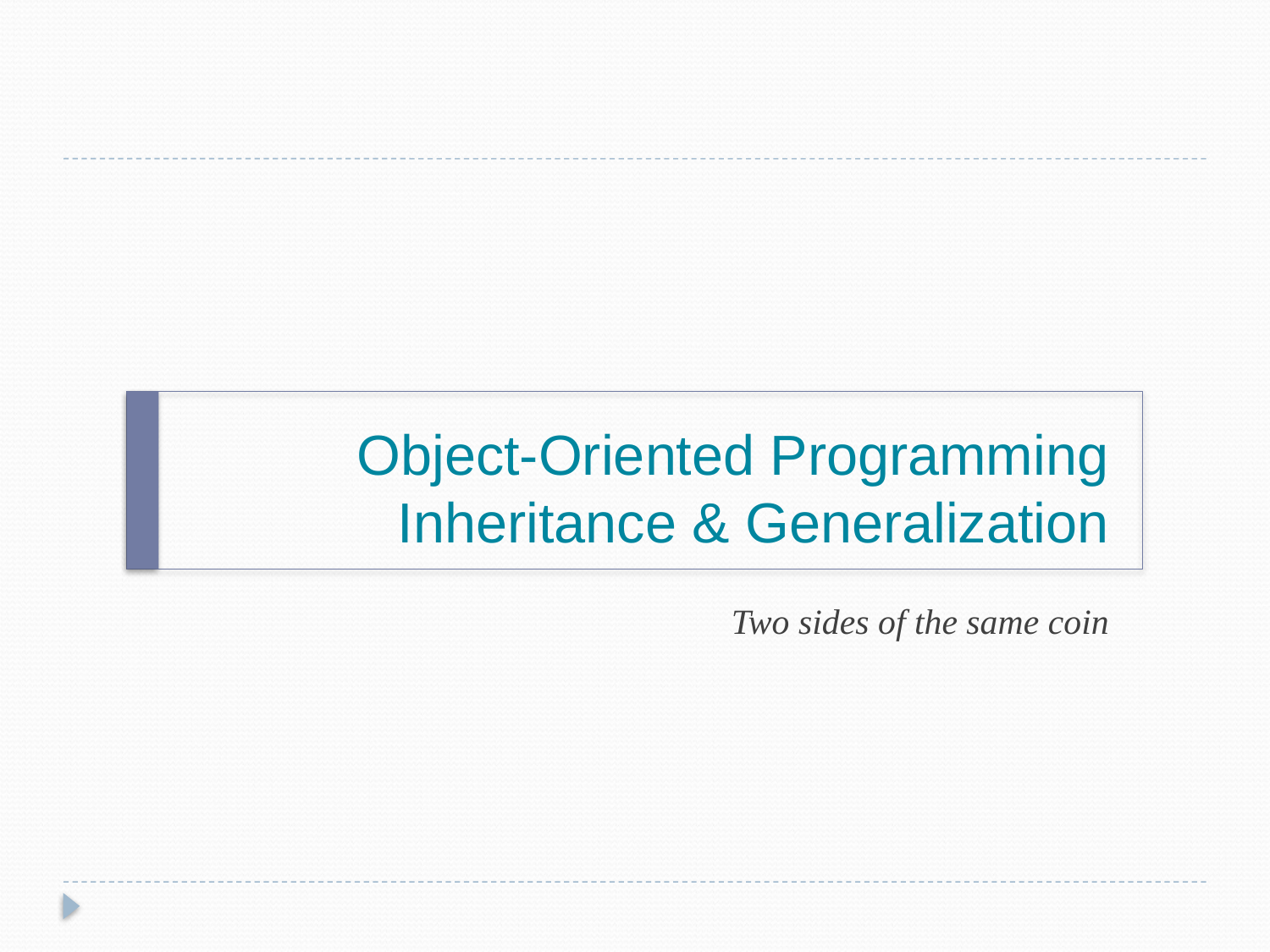

# Object-Oriented Programming Inheritance & Generalization
Two sides of the same coin